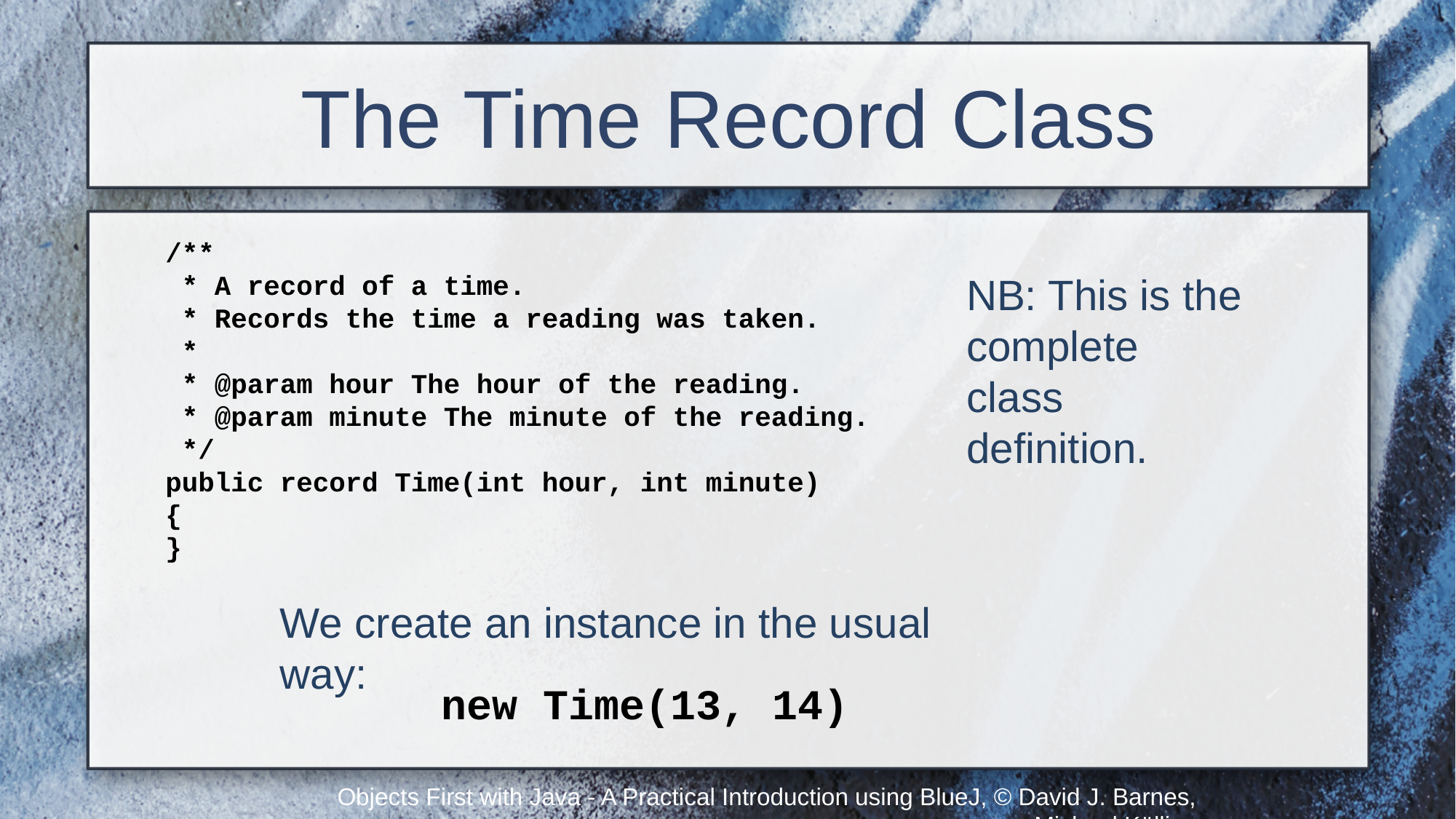

# The Time Record Class
/**
 * A record of a time.
 * Records the time a reading was taken.
 *
 * @param hour The hour of the reading.
 * @param minute The minute of the reading.
 */
public record Time(int hour, int minute)
{
}
NB: This is the complete class definition.
We create an instance in the usual way:
new Time(13, 14)